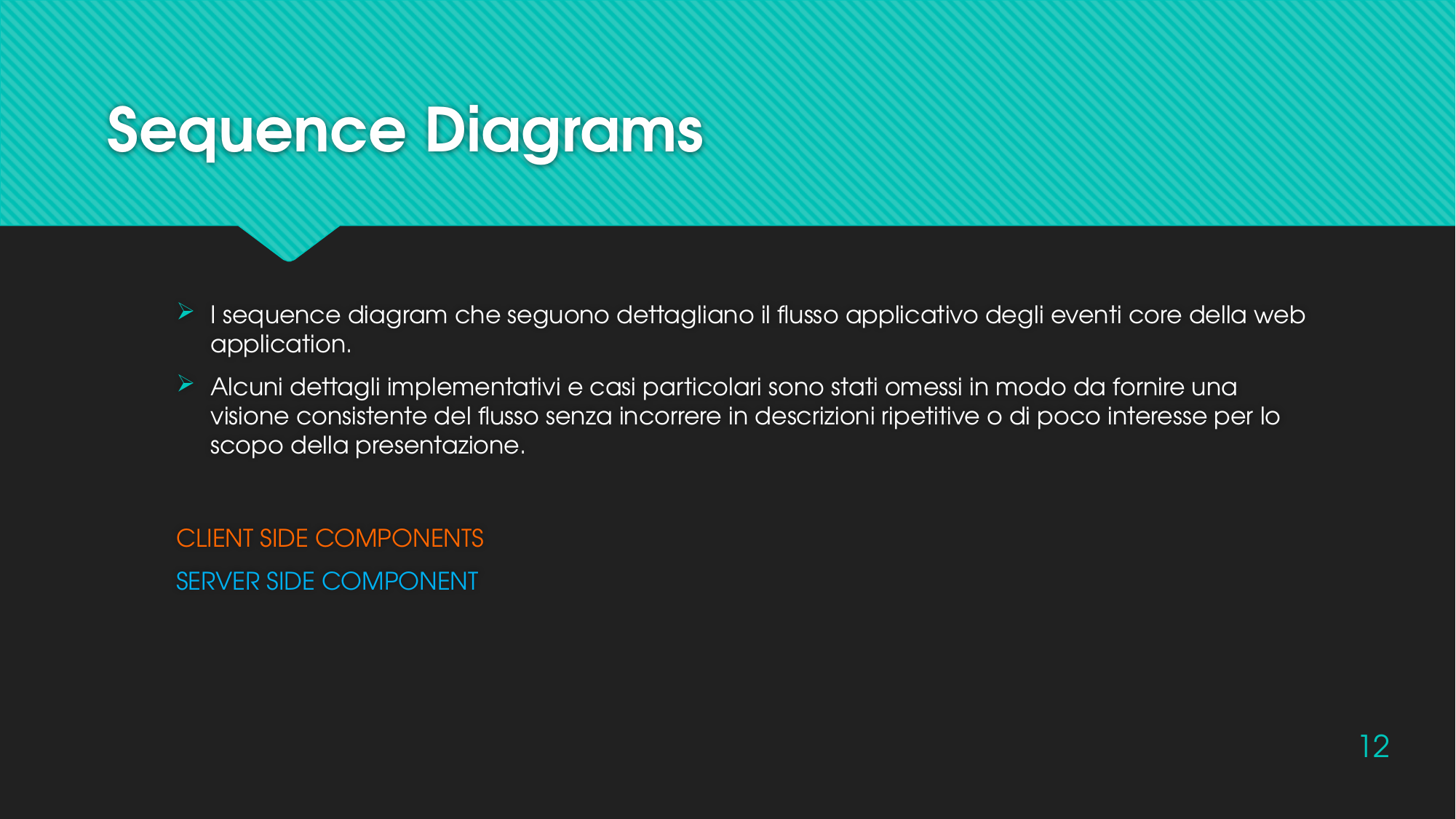

# Sequence Diagrams
I sequence diagram che seguono dettagliano il flusso applicativo degli eventi core della web application.
Alcuni dettagli implementativi e casi particolari sono stati omessi in modo da fornire una visione consistente del flusso senza incorrere in descrizioni ripetitive o di poco interesse per lo scopo della presentazione.

CLIENT SIDE COMPONENTS
SERVER SIDE COMPONENT
12